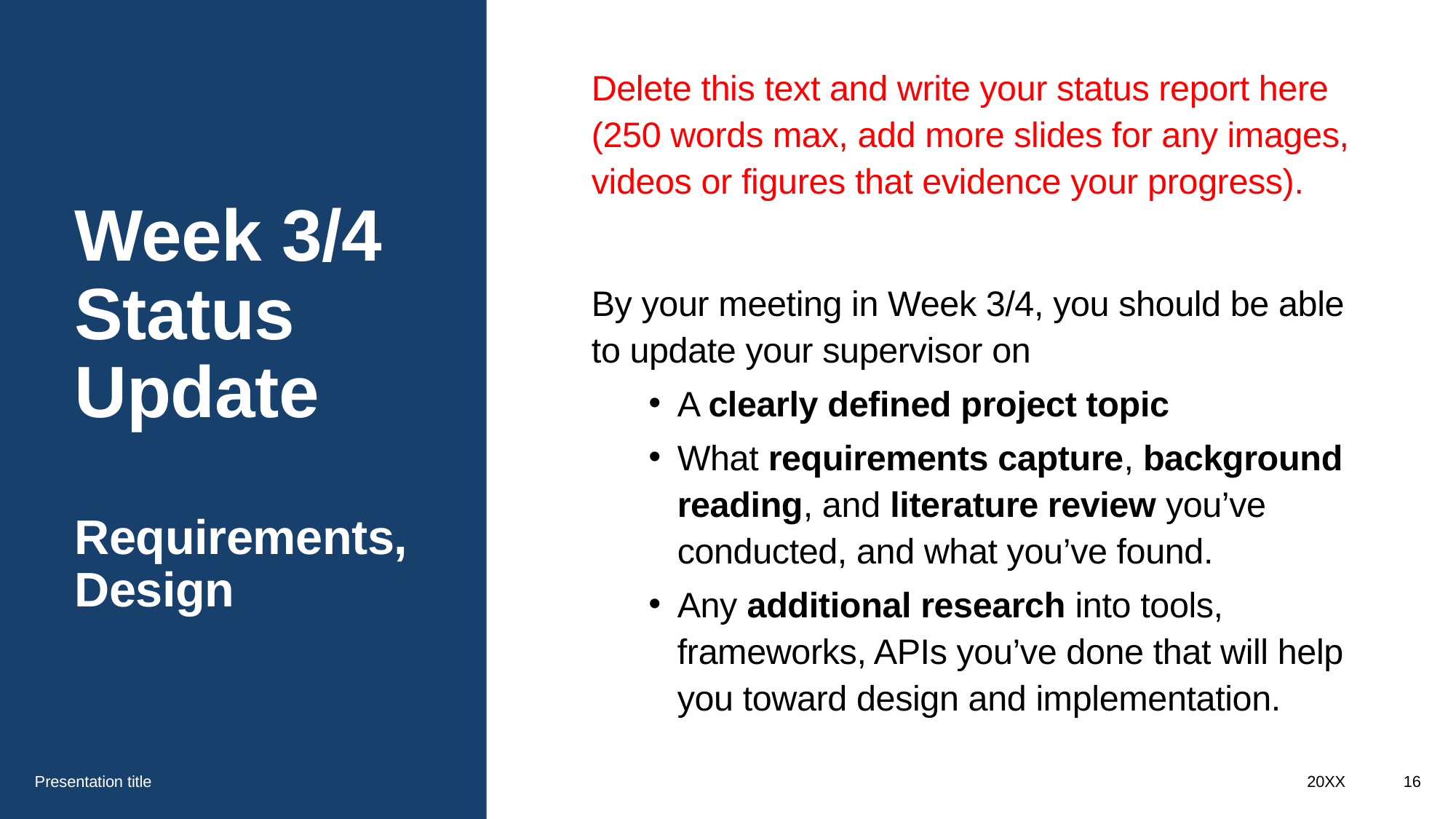

Delete this text and write your status report here (250 words max, add more slides for any images, videos or figures that evidence your progress).

By your meeting in Week 3/4, you should be able to update your supervisor on
A clearly defined project topic
What requirements capture, background reading, and literature review you’ve conducted, and what you’ve found.
Any additional research into tools, frameworks, APIs you’ve done that will help you toward design and implementation.
# Week 3/4 Status Update Requirements, Design
20XX
Presentation title
16